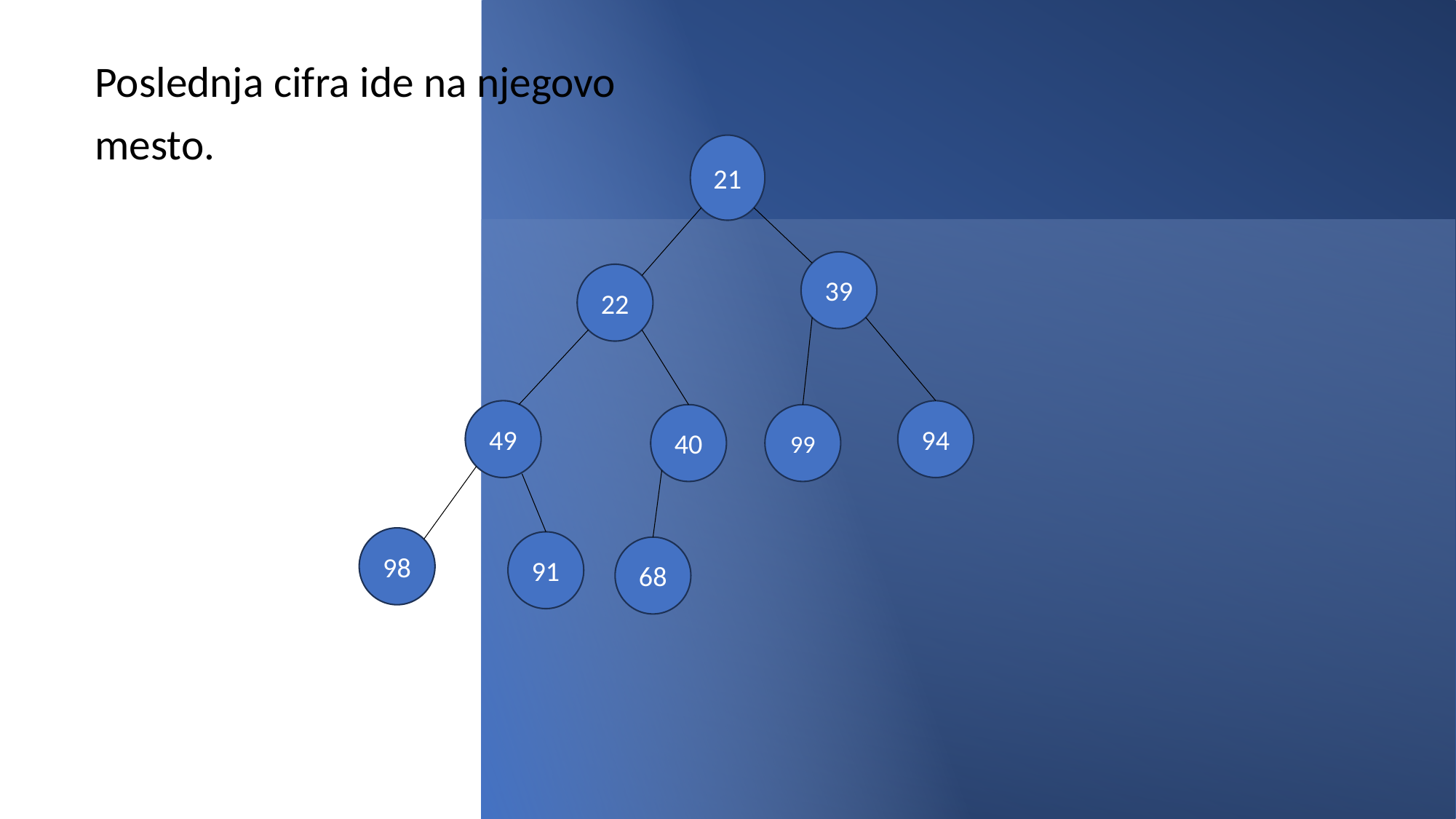

Poslednja cifra ide na njegovo
mesto.
21

39
22
49
94
40
99
98
91
68